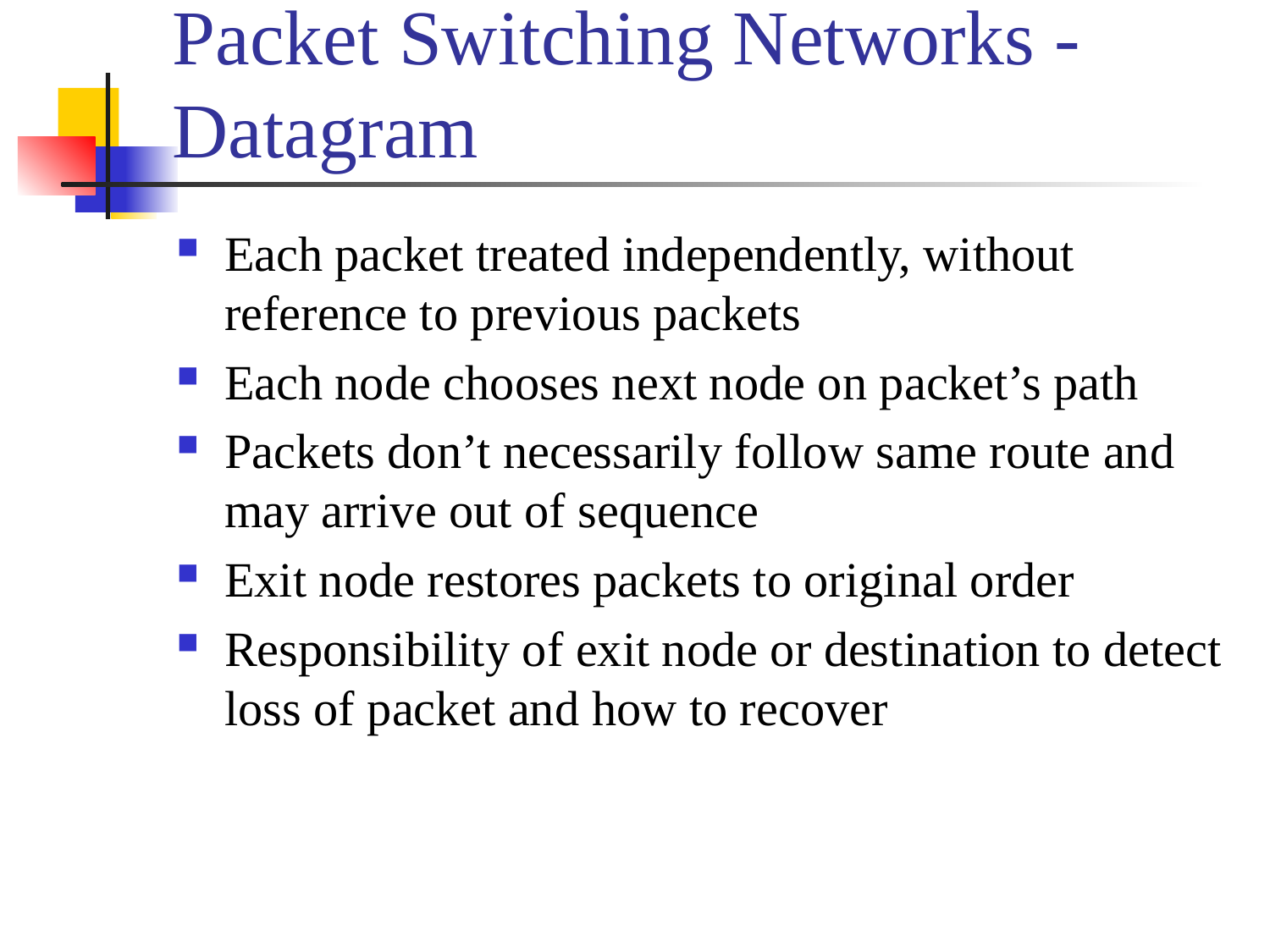

# Packet Switching Networks - Datagram
Each packet treated independently, without reference to previous packets
Each node chooses next node on packet’s path
Packets don’t necessarily follow same route and may arrive out of sequence
Exit node restores packets to original order
Responsibility of exit node or destination to detect loss of packet and how to recover